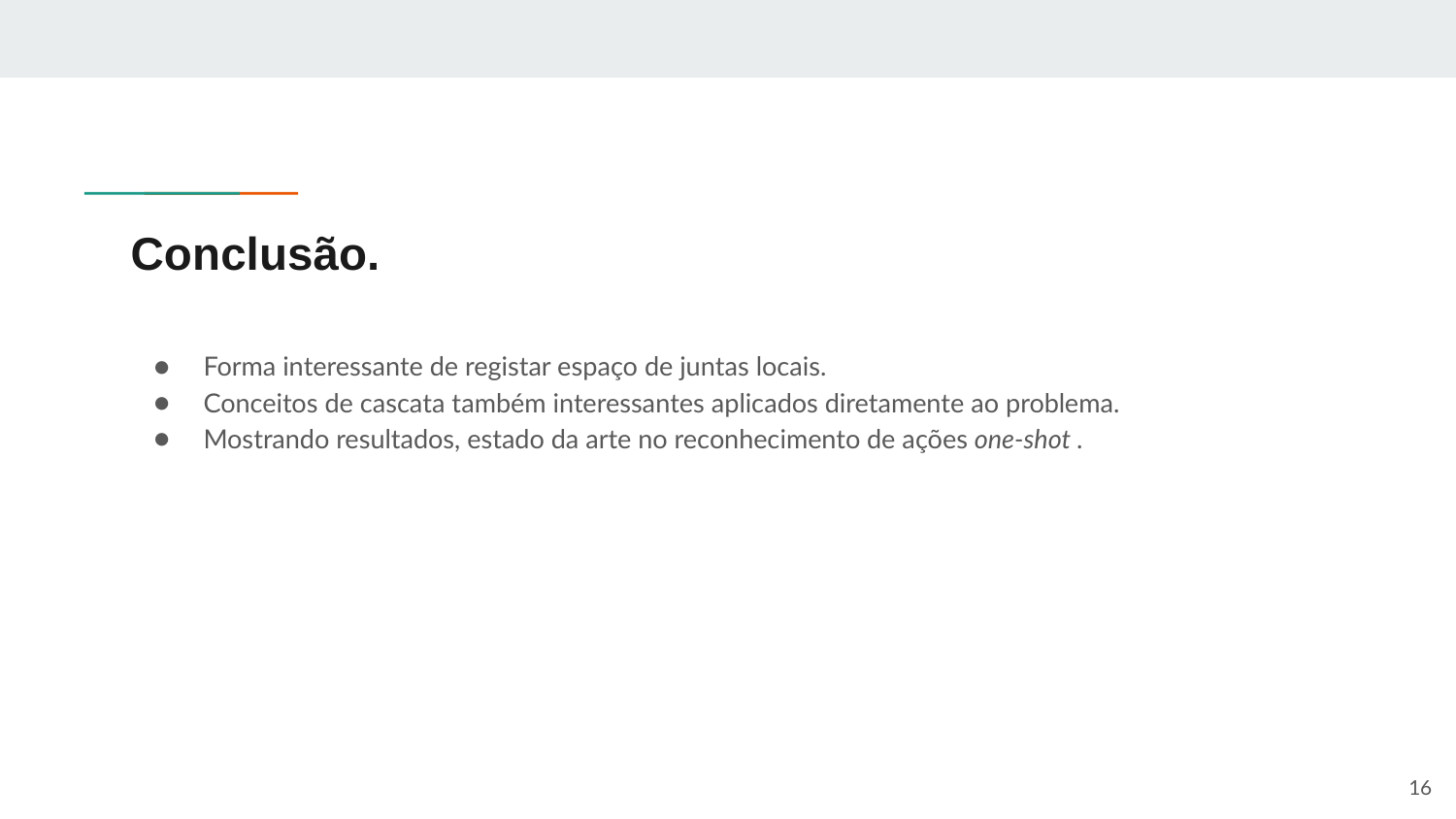

# Conclusão.
Forma interessante de registar espaço de juntas locais.
Conceitos de cascata também interessantes aplicados diretamente ao problema.
Mostrando resultados, estado da arte no reconhecimento de ações one-shot .
16